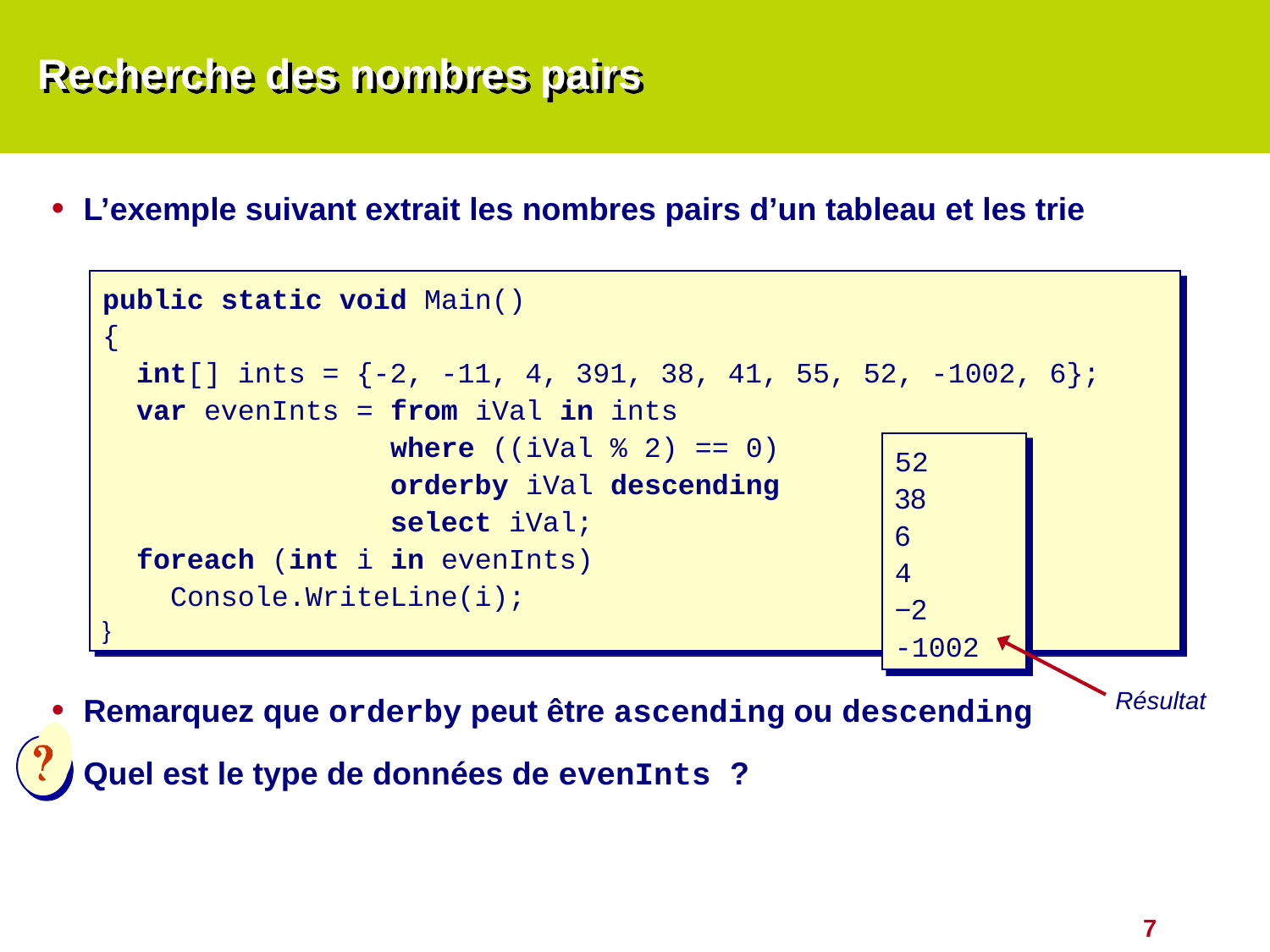

# Recherche des nombres pairs
L’exemple suivant extrait les nombres pairs d’un tableau et les trie

Remarquez que orderby peut être ascending ou descending
Quel est le type de données de evenInts ?
public static void Main()
{
  int[] ints = {-2, -11, 4, 391, 38, 41, 55, 52, -1002, 6};
  var evenInts = from iVal in ints
                 where ((iVal % 2) == 0)
		  orderby iVal descending
		  select iVal;
  foreach (int i in evenInts)
    Console.WriteLine(i);
}
52
38
6
4
−2
-1002

Résultat